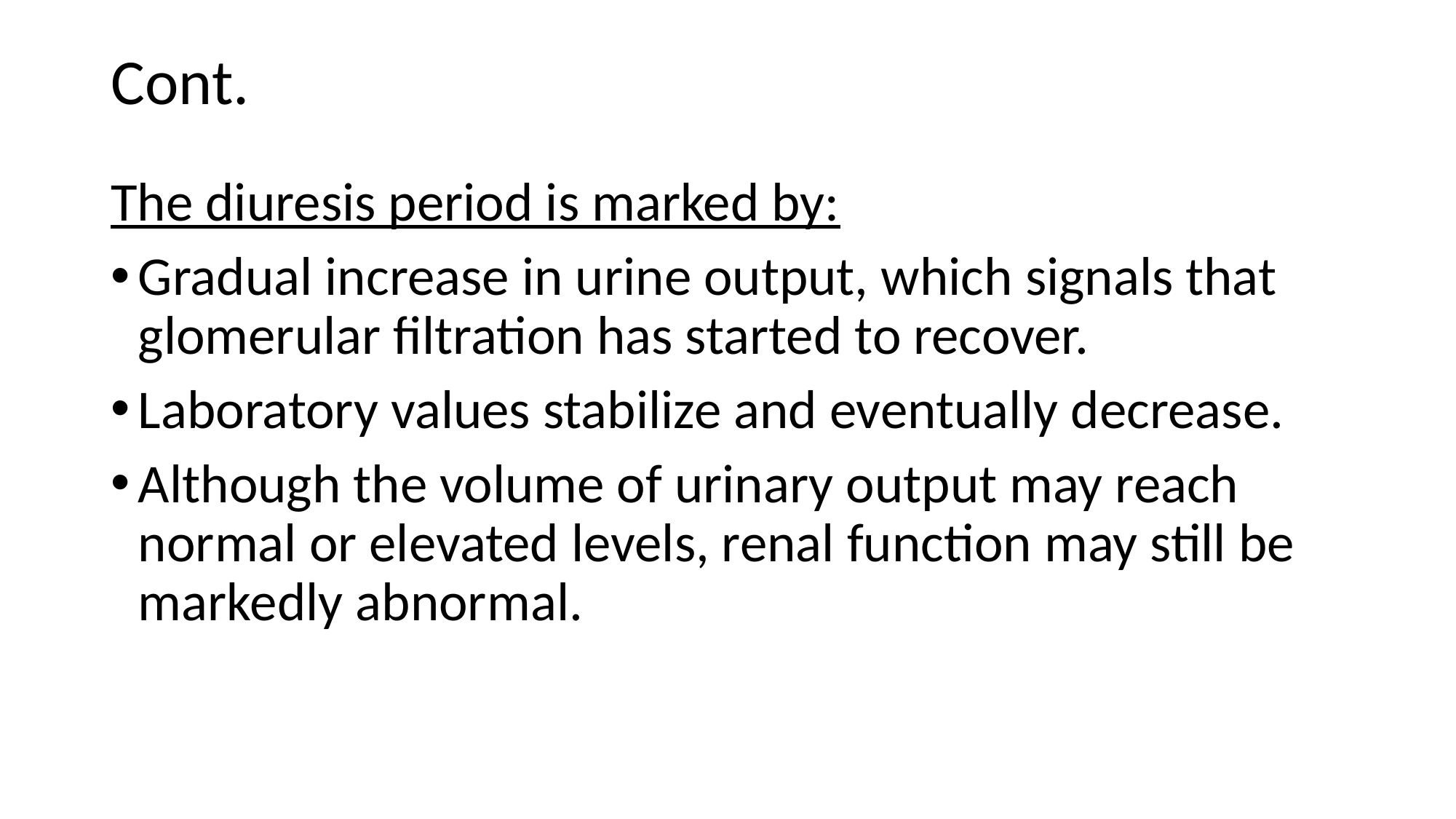

# Cont.
The diuresis period is marked by:
Gradual increase in urine output, which signals that glomerular filtration has started to recover.
Laboratory values stabilize and eventually decrease.
Although the volume of urinary output may reach normal or elevated levels, renal function may still be markedly abnormal.